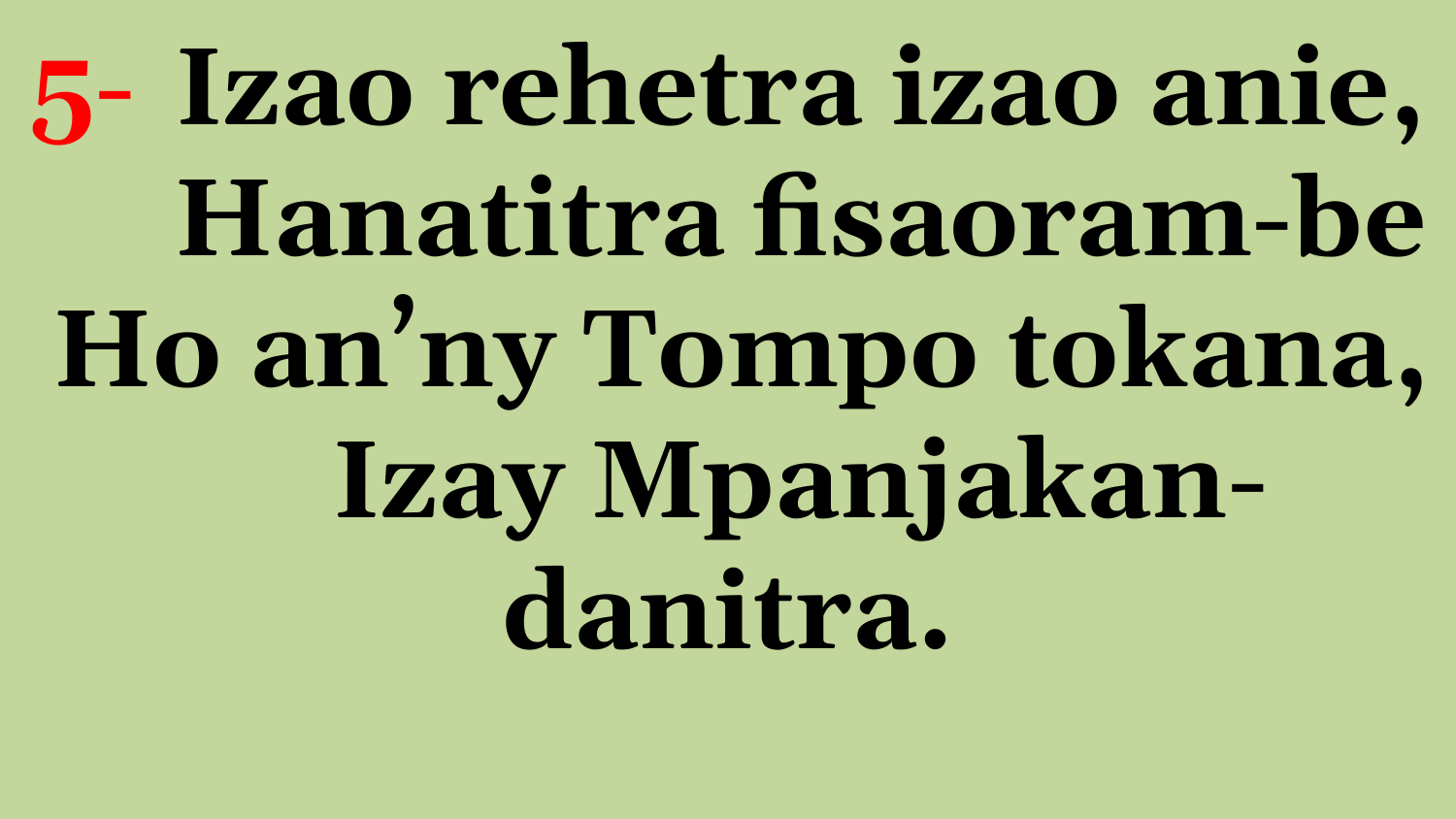

# 5- 	Izao rehetra izao anie, Hanatitra fisaoram-be Ho an’ny Tompo tokana, Izay Mpanjakan-danitra.